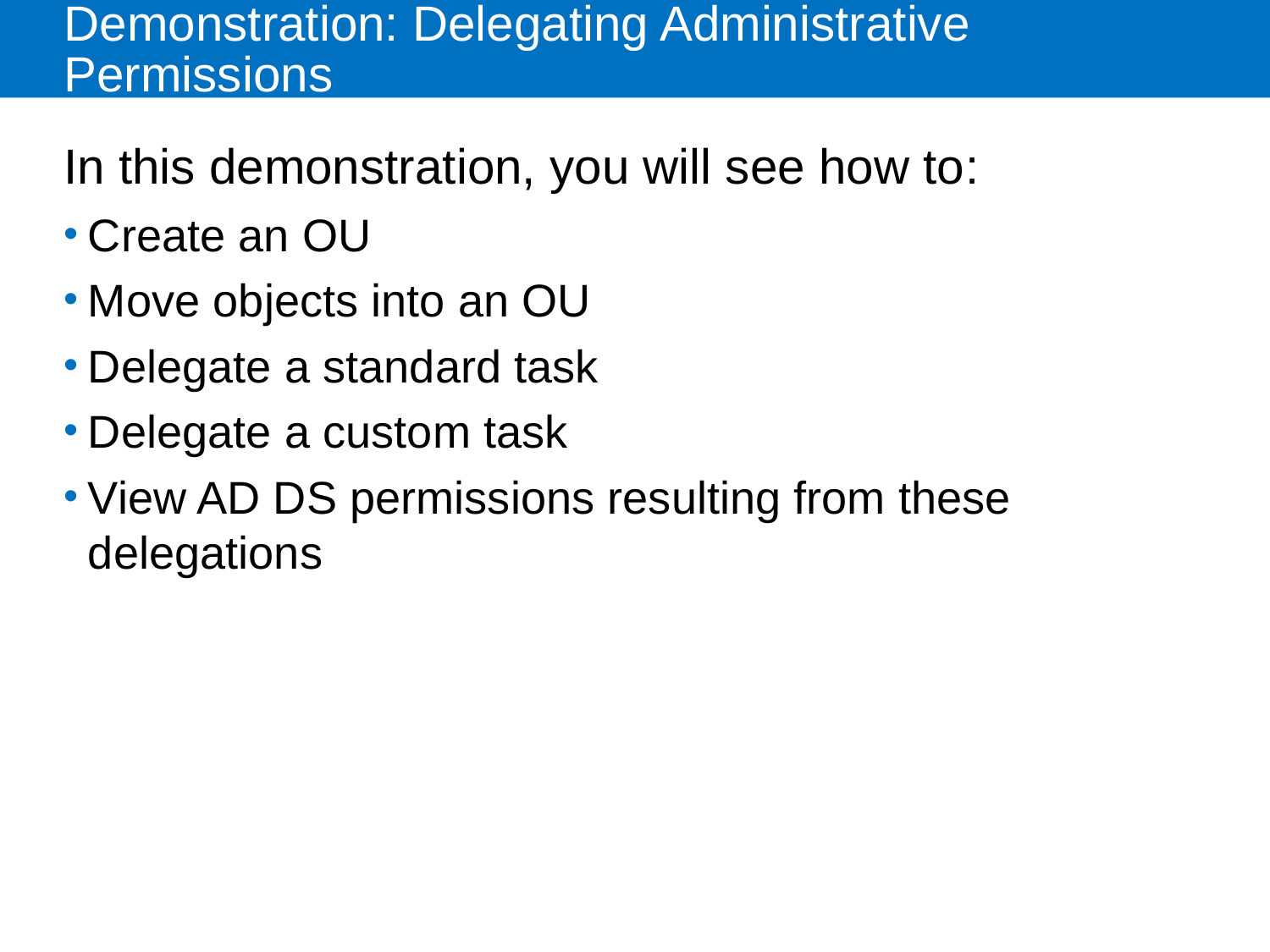

# Demonstration: Delegating Administrative Permissions
In this demonstration, you will see how to:
Create an OU
Move objects into an OU
Delegate a standard task
Delegate a custom task
View AD DS permissions resulting from these delegations